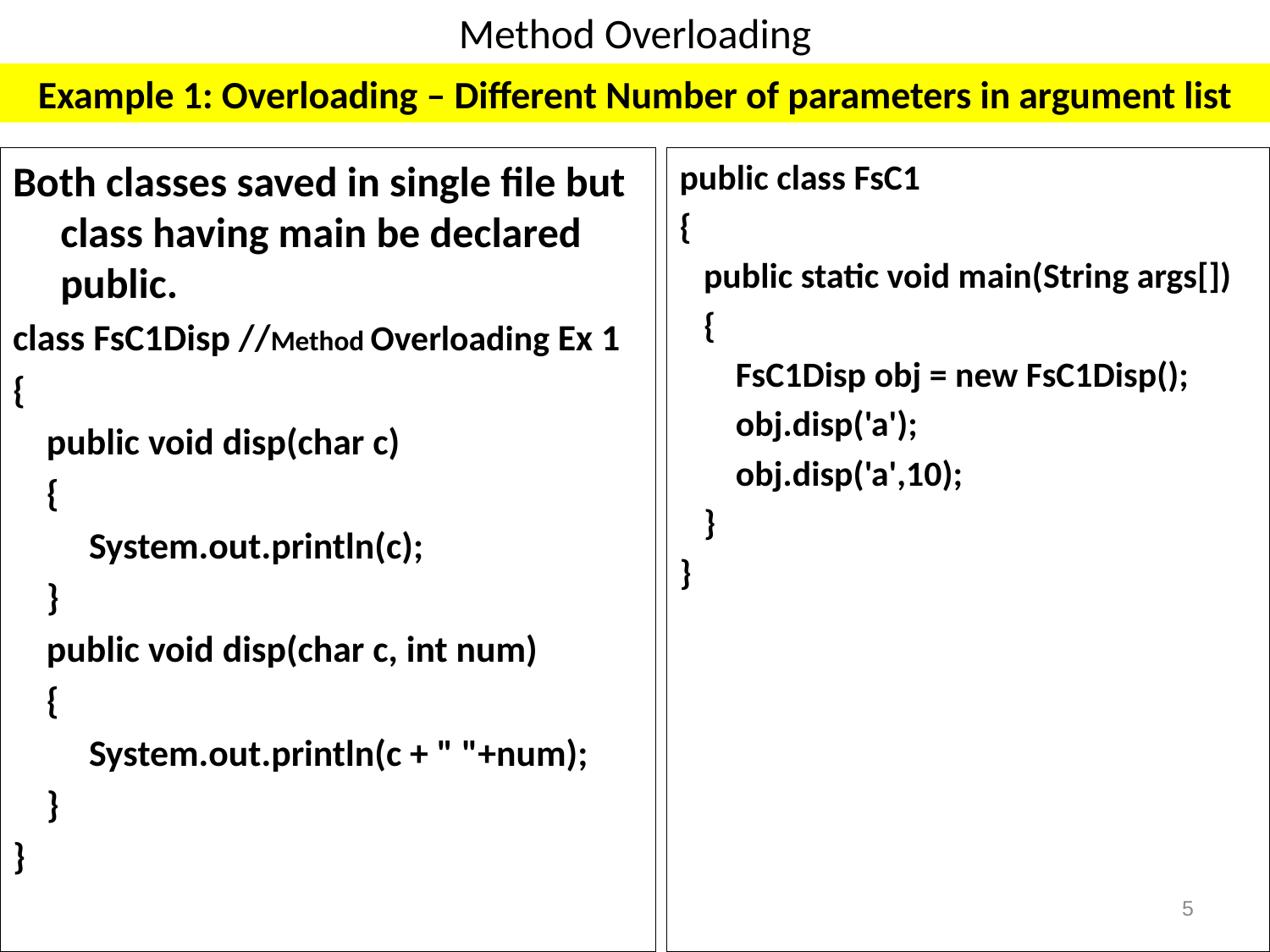

# Method Overloading
Example 1: Overloading – Different Number of parameters in argument list
Both classes saved in single file but class having main be declared public.
class FsC1Disp //Method Overloading Ex 1
{
    public void disp(char c)
    {
         System.out.println(c);
    }
    public void disp(char c, int num)
    {
         System.out.println(c + " "+num);
    }
}
public class FsC1
{
   public static void main(String args[])
   {
       FsC1Disp obj = new FsC1Disp();
       obj.disp('a');
       obj.disp('a',10);
   }
}
5